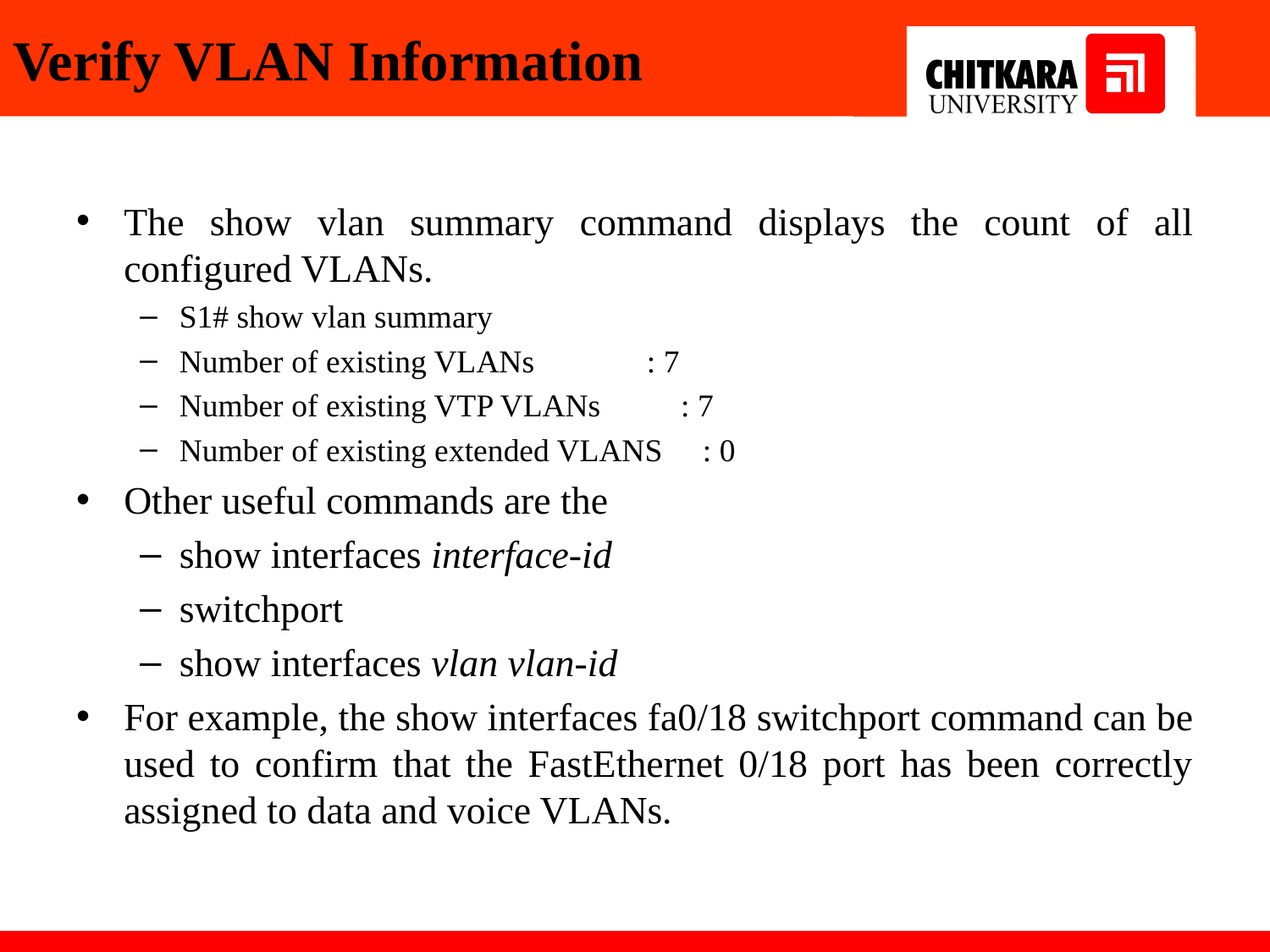

# Verify VLAN Information
The show vlan summary command displays the count of all configured VLANs.
S1# show vlan summary
Number of existing VLANs              : 7
Number of existing VTP VLANs          : 7
Number of existing extended VLANS     : 0
Other useful commands are the
show interfaces interface-id
switchport
show interfaces vlan vlan-id
For example, the show interfaces fa0/18 switchport command can be used to confirm that the FastEthernet 0/18 port has been correctly assigned to data and voice VLANs.